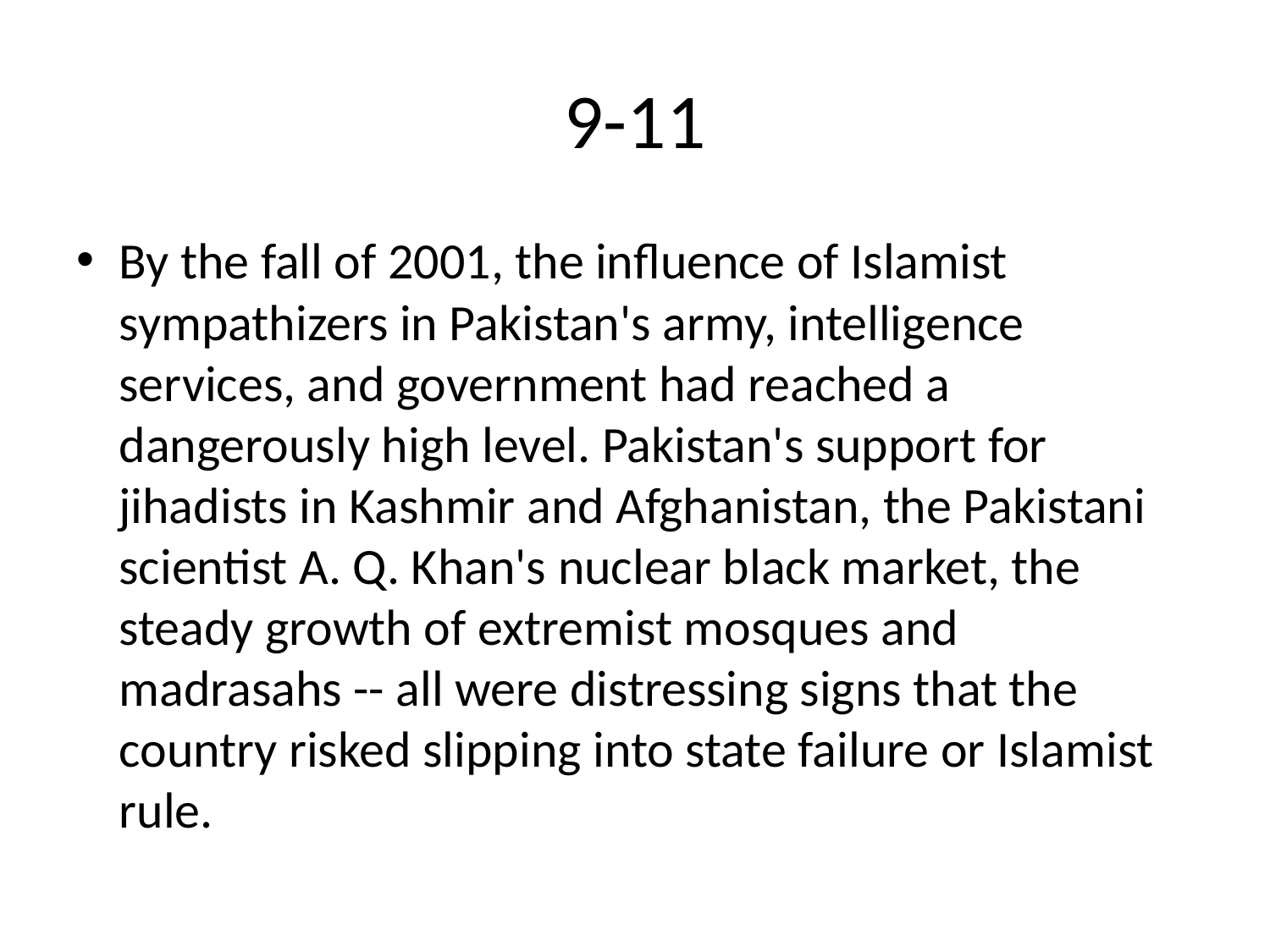

# 9-11
By the fall of 2001, the influence of Islamist sympathizers in Pakistan's army, intelligence services, and government had reached a dangerously high level. Pakistan's support for jihadists in Kashmir and Afghanistan, the Pakistani scientist A. Q. Khan's nuclear black market, the steady growth of extremist mosques and madrasahs -- all were distressing signs that the country risked slipping into state failure or Islamist rule.